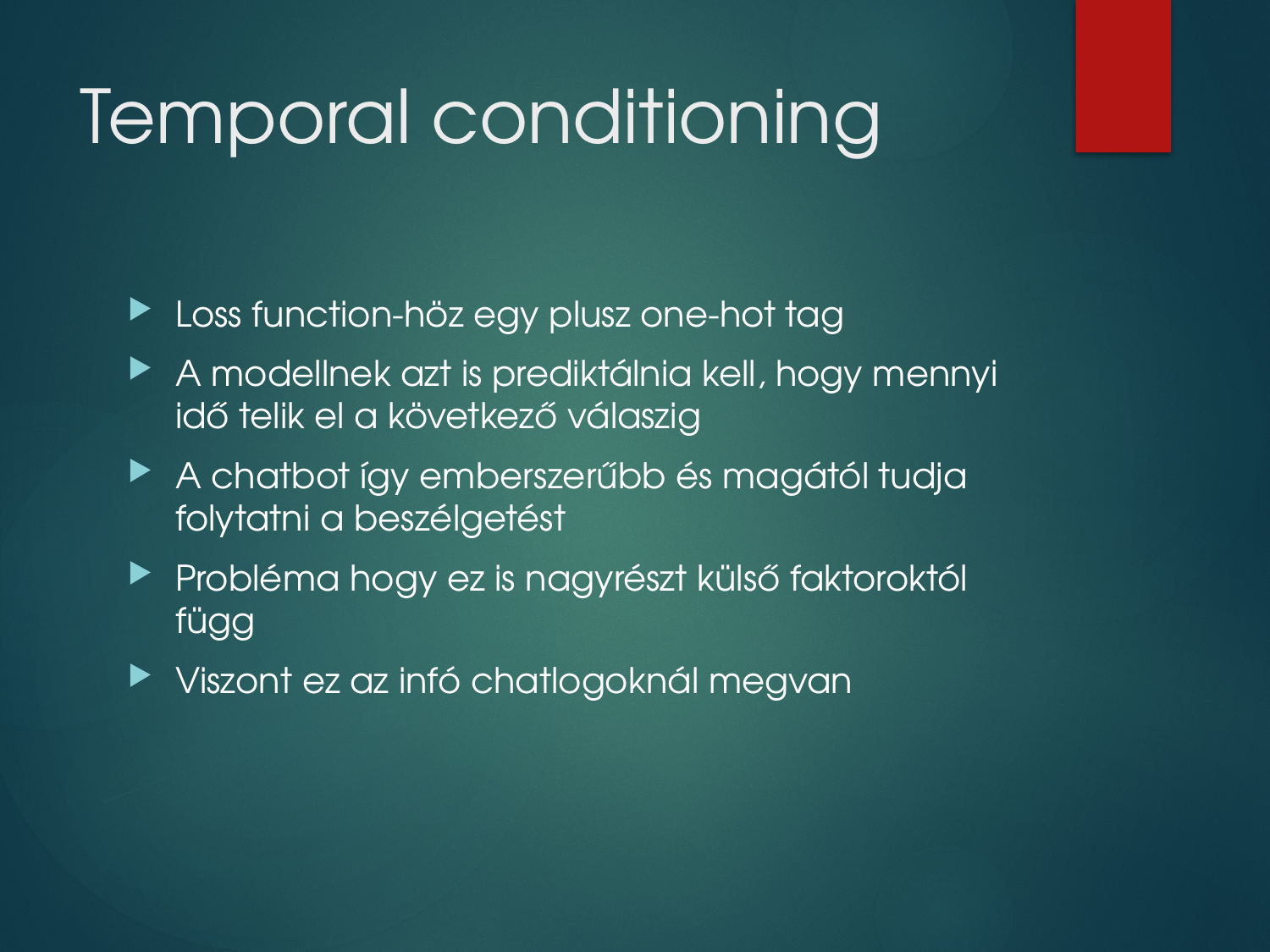

# Temporal conditioning
Loss function-höz egy plusz one-hot tag
A modellnek azt is prediktálnia kell, hogy mennyi idő telik el a következő válaszig
A chatbot így emberszerűbb és magától tudja folytatni a beszélgetést
Probléma hogy ez is nagyrészt külső faktoroktól függ
Viszont ez az infó chatlogoknál megvan